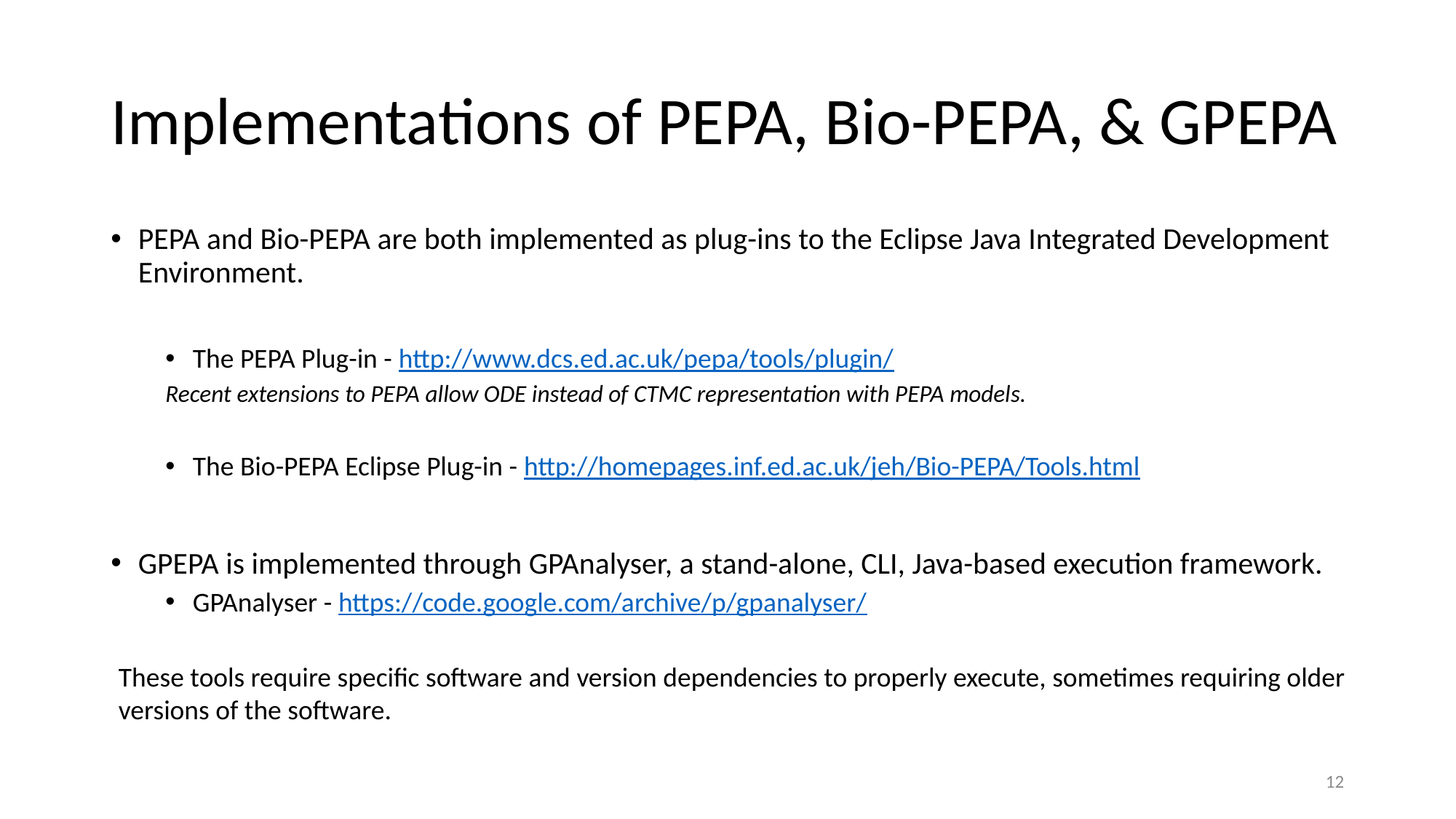

# Implementations of PEPA, Bio-PEPA, & GPEPA
PEPA and Bio-PEPA are both implemented as plug-ins to the Eclipse Java Integrated Development Environment.

The PEPA Plug-in - http://www.dcs.ed.ac.uk/pepa/tools/plugin/
Recent extensions to PEPA allow ODE instead of CTMC representation with PEPA models.

The Bio-PEPA Eclipse Plug-in - http://homepages.inf.ed.ac.uk/jeh/Bio-PEPA/Tools.html

GPEPA is implemented through GPAnalyser, a stand-alone, CLI, Java-based execution framework.
GPAnalyser - https://code.google.com/archive/p/gpanalyser/
These tools require specific software and version dependencies to properly execute, sometimes requiring older versions of the software.
12